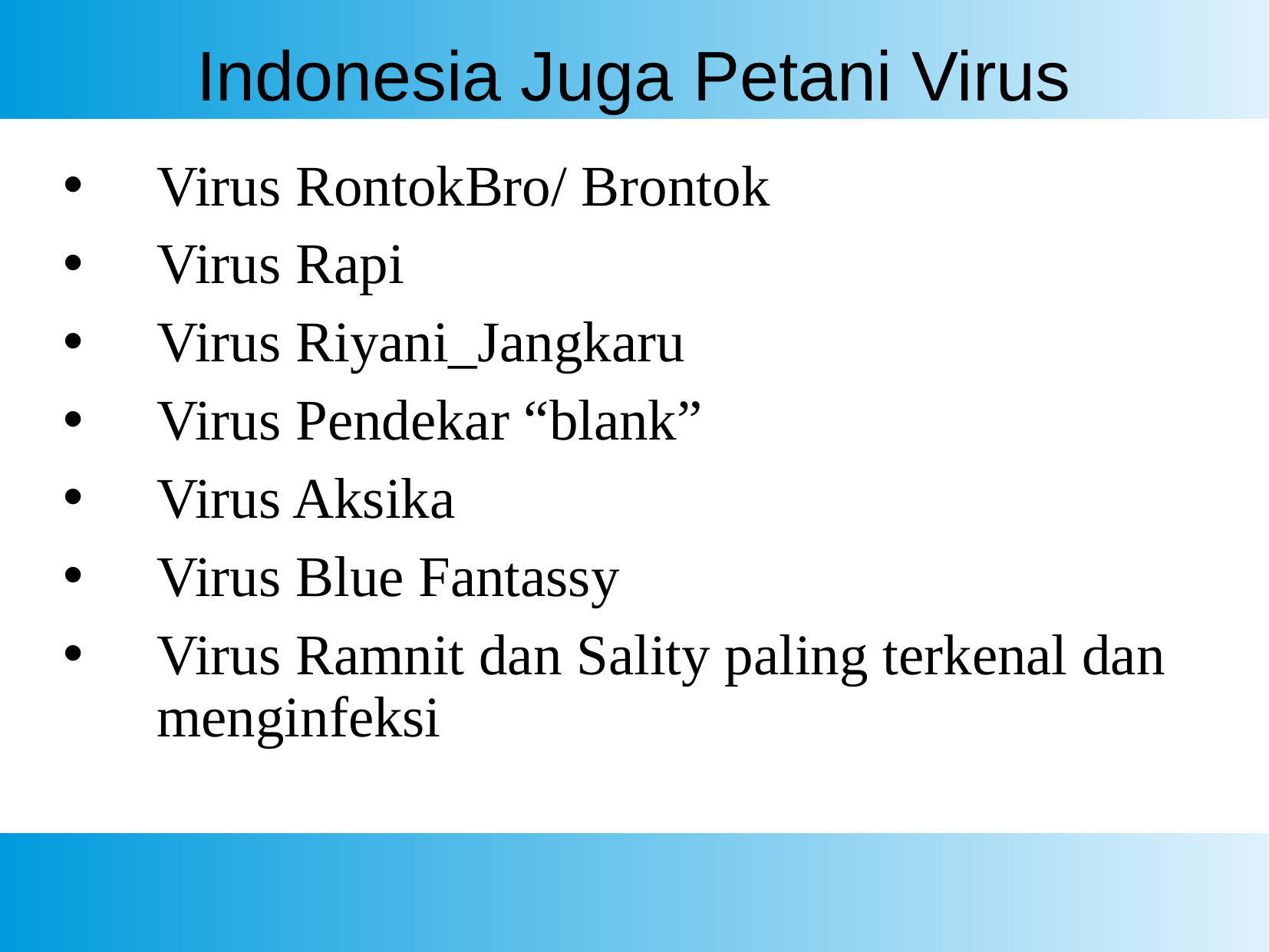

# Indonesia Juga Petani Virus
Virus RontokBro/ Brontok
Virus Rapi
Virus Riyani_Jangkaru
Virus Pendekar “blank”
Virus Aksika
Virus Blue Fantassy
Virus Ramnit dan Sality paling terkenal dan menginfeksi